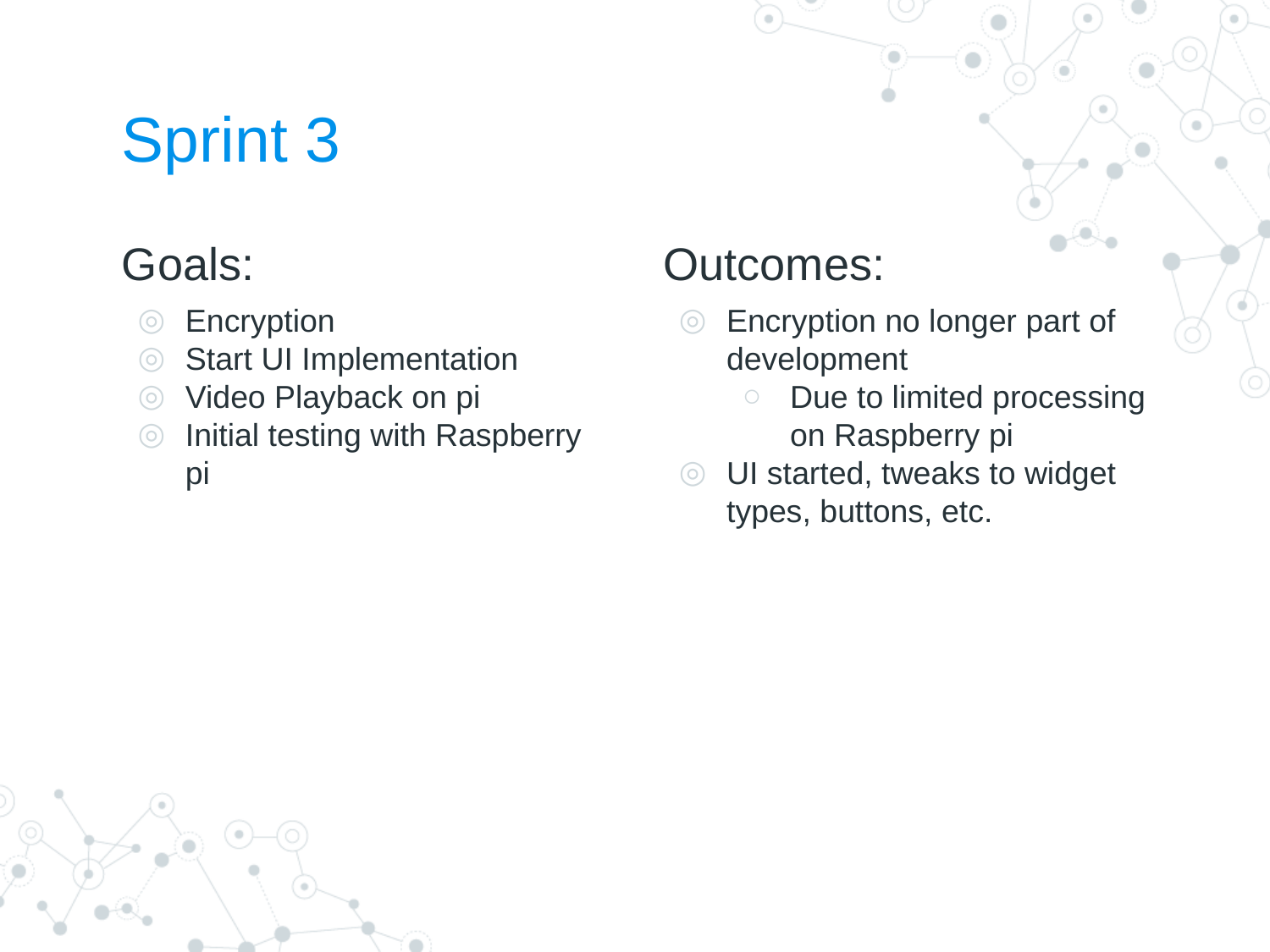

# Sprint 3
Goals:
Encryption
Start UI Implementation
Video Playback on pi
Initial testing with Raspberry pi

Outcomes:
Encryption no longer part of development
Due to limited processing on Raspberry pi
UI started, tweaks to widget types, buttons, etc.